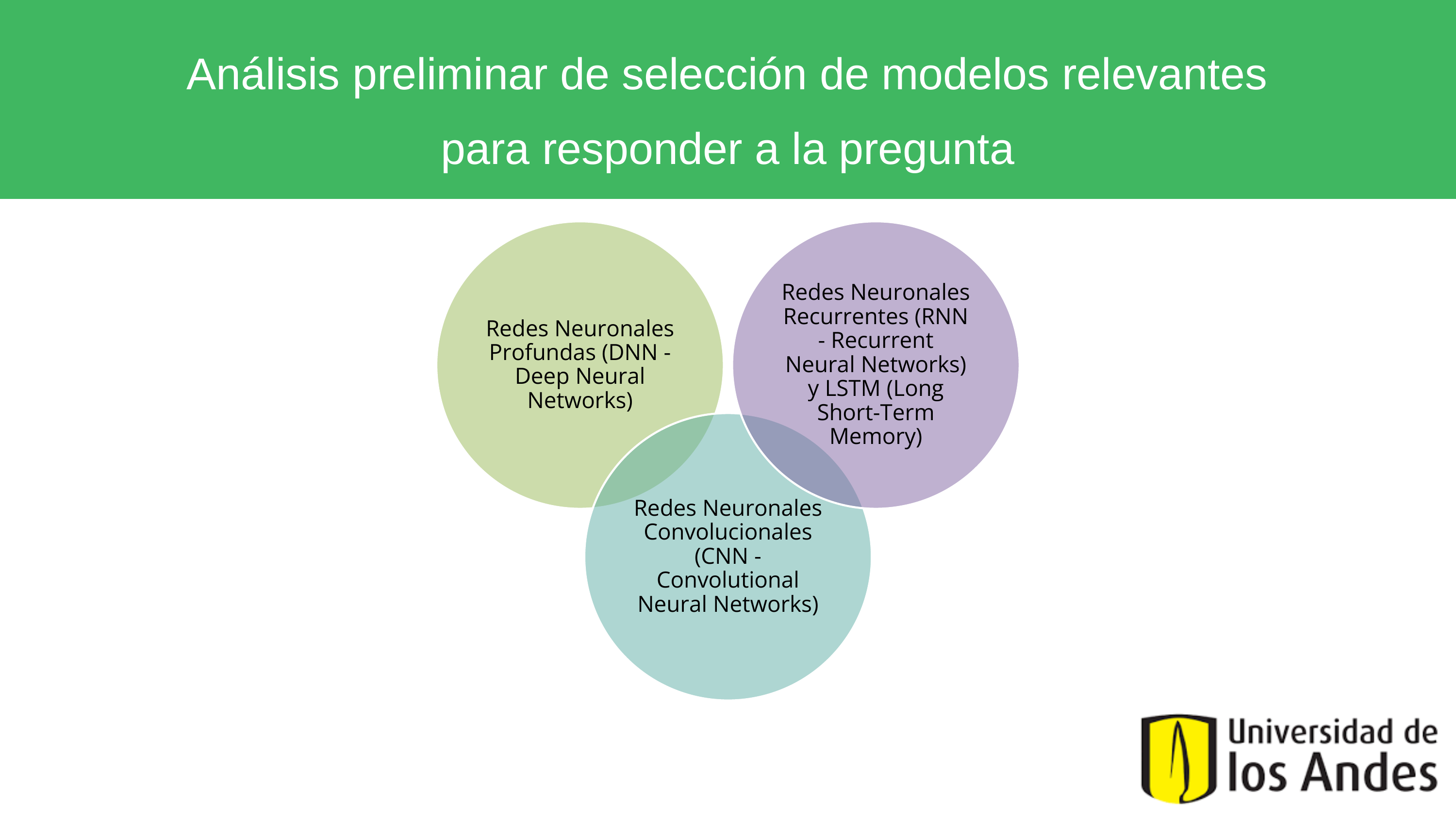

Análisis preliminar de selección de modelos relevantes para responder a la pregunta
Redes Neuronales Profundas (DNN - Deep Neural Networks)
Redes Neuronales Convolucionales (CNN - Convolutional Neural Networks)
Redes Neuronales Recurrentes (RNN - Recurrent Neural Networks) y LSTM (Long Short-Term Memory)